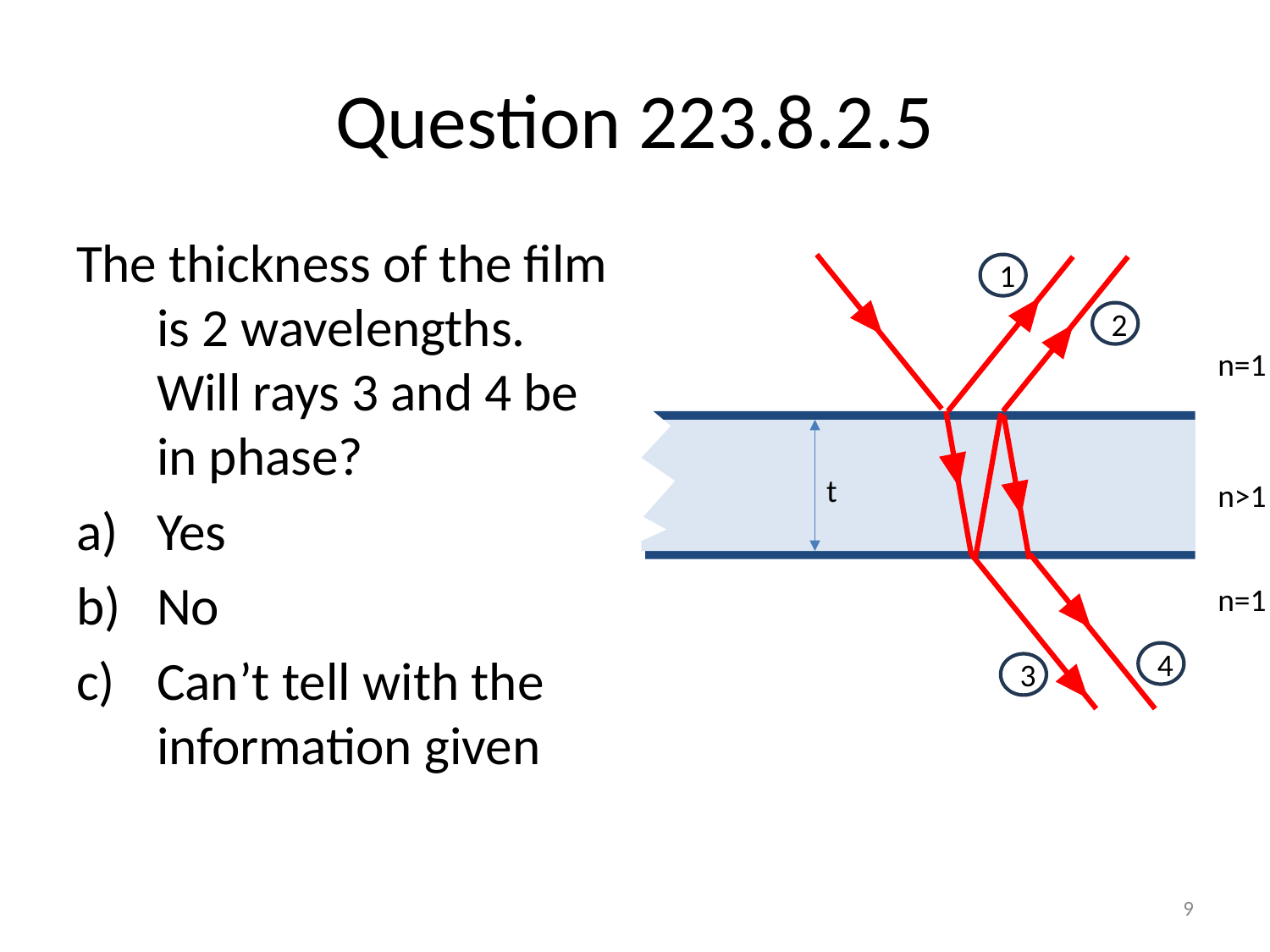

# Question 223.8.2.5
The thickness of the film is 2 wavelengths. Will rays 3 and 4 be in phase?
Yes
No
Can’t tell with the information given

1

2

n=1

t
n>1

n=1

4
3

9